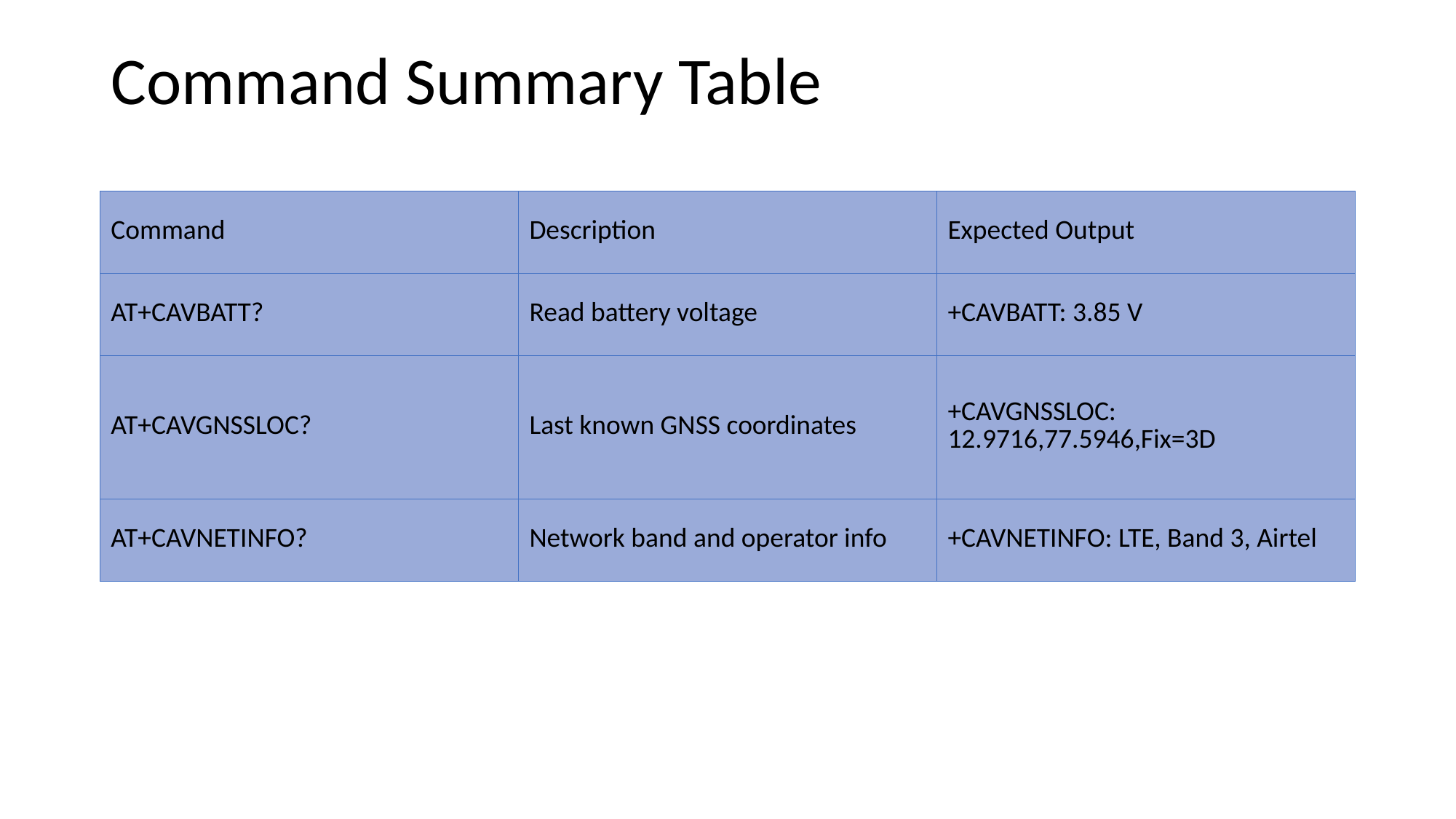

# Command Summary Table
| Command | Description | Expected Output |
| --- | --- | --- |
| AT+CAVBATT? | Read battery voltage | +CAVBATT: 3.85 V |
| AT+CAVGNSSLOC? | Last known GNSS coordinates | +CAVGNSSLOC: 12.9716,77.5946,Fix=3D |
| AT+CAVNETINFO? | Network band and operator info | +CAVNETINFO: LTE, Band 3, Airtel |